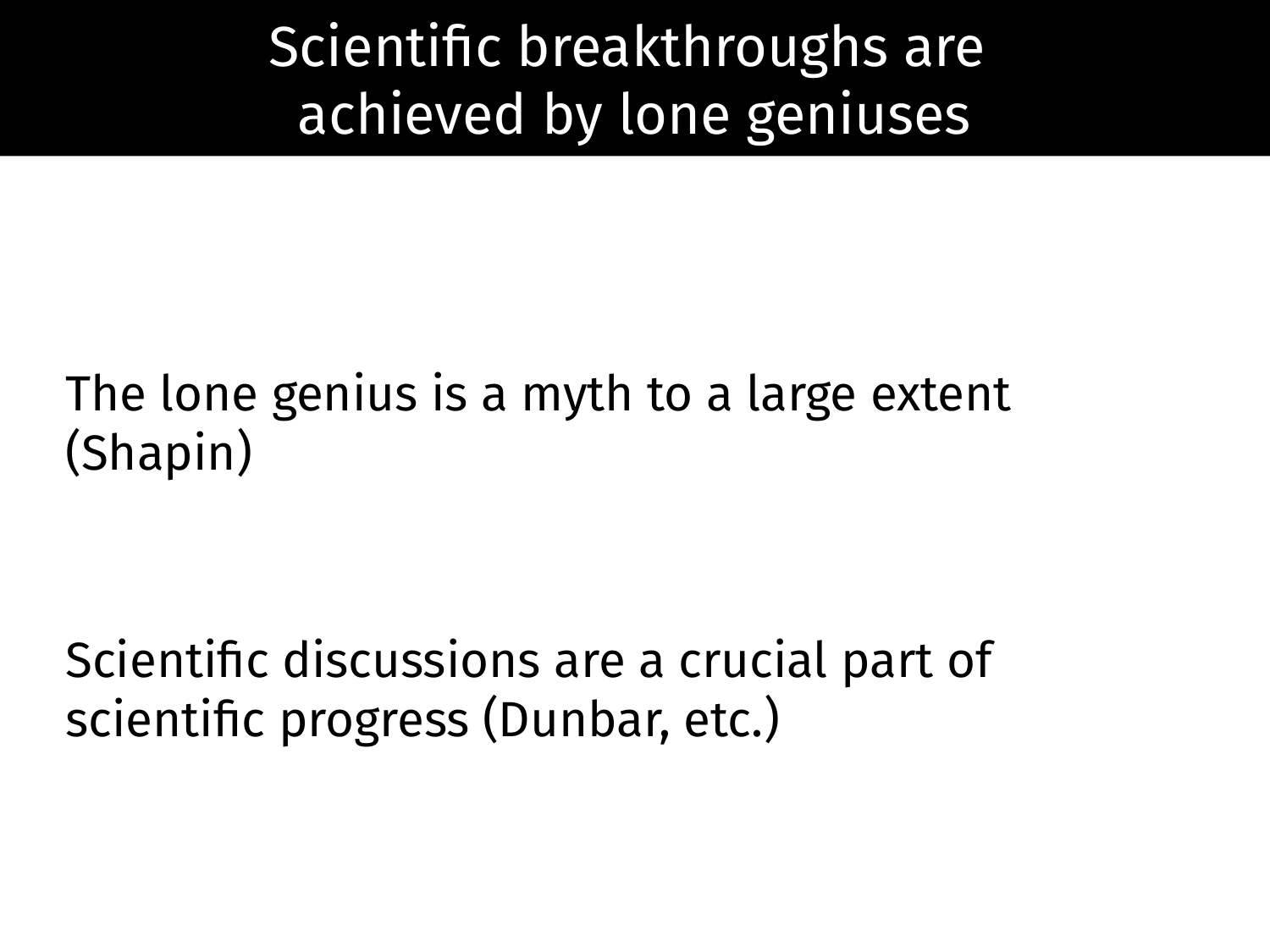

Scientific breakthroughs are
achieved by lone geniuses
The lone genius is a myth to a large extent (Shapin)

Scientific discussions are a crucial part of scientific progress (Dunbar, etc.)